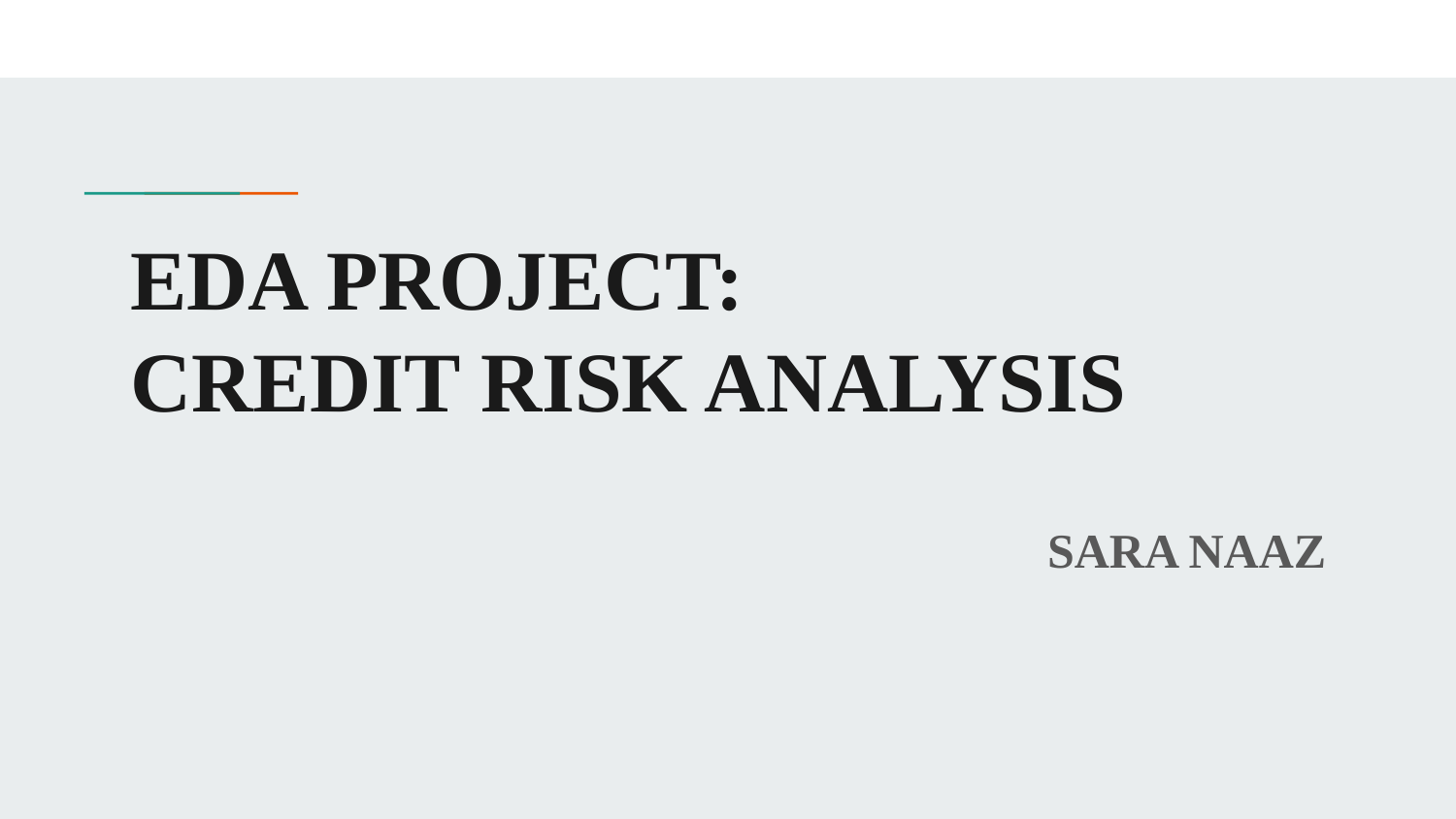

# EDA PROJECT:
CREDIT RISK ANALYSIS
SARA NAAZ